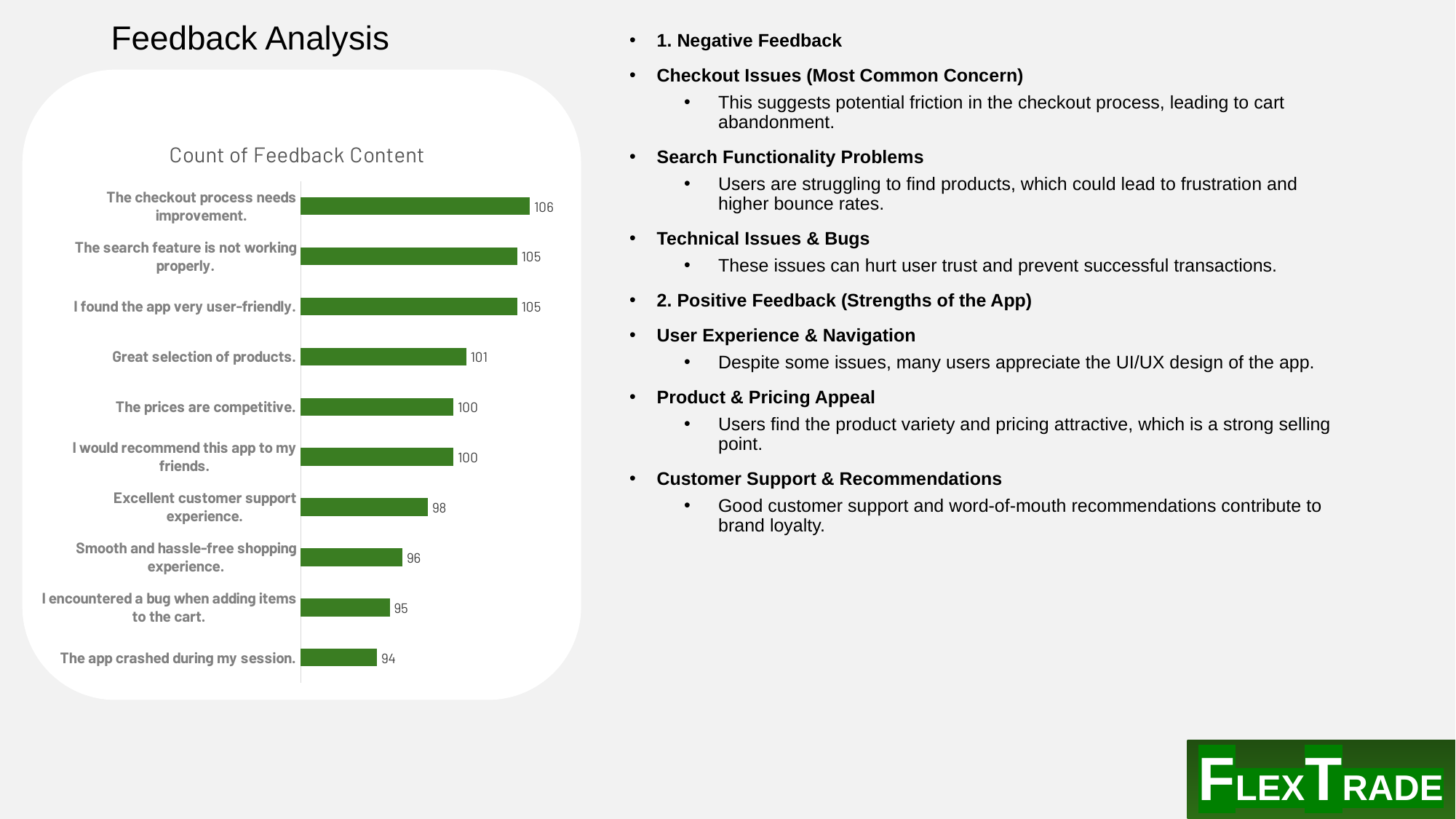

Feedback Analysis
1. Negative Feedback
Checkout Issues (Most Common Concern)
This suggests potential friction in the checkout process, leading to cart abandonment.
Search Functionality Problems
Users are struggling to find products, which could lead to frustration and higher bounce rates.
Technical Issues & Bugs
These issues can hurt user trust and prevent successful transactions.
2. Positive Feedback (Strengths of the App)
User Experience & Navigation
Despite some issues, many users appreciate the UI/UX design of the app.
Product & Pricing Appeal
Users find the product variety and pricing attractive, which is a strong selling point.
Customer Support & Recommendations
Good customer support and word-of-mouth recommendations contribute to brand loyalty.

### Chart: Count of Feedback Content

| Category | Total |
|---|---|
| The app crashed during my session. | 94.0 |
| I encountered a bug when adding items to the cart. | 95.0 |
| Smooth and hassle-free shopping experience. | 96.0 |
| Excellent customer support experience. | 98.0 |
| I would recommend this app to my friends. | 100.0 |
| The prices are competitive. | 100.0 |
| Great selection of products. | 101.0 |
| I found the app very user-friendly. | 105.0 |
| The search feature is not working properly. | 105.0 |
| The checkout process needs improvement. | 106.0 |

FLEXTRADE